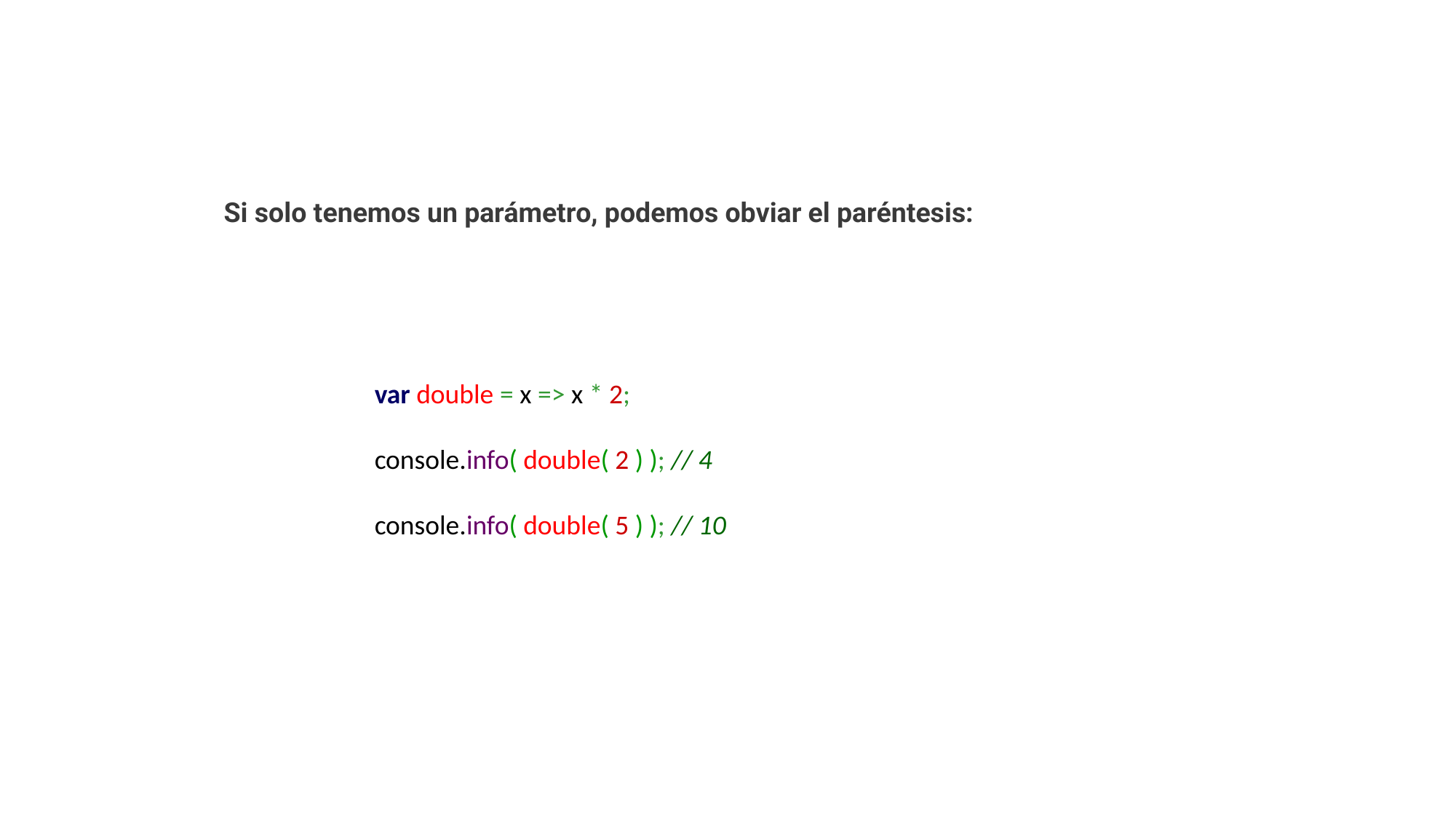

Si solo tenemos un parámetro, podemos obviar el paréntesis:
var double = x => x * 2;

console.info( double( 2 ) ); // 4

console.info( double( 5 ) ); // 10